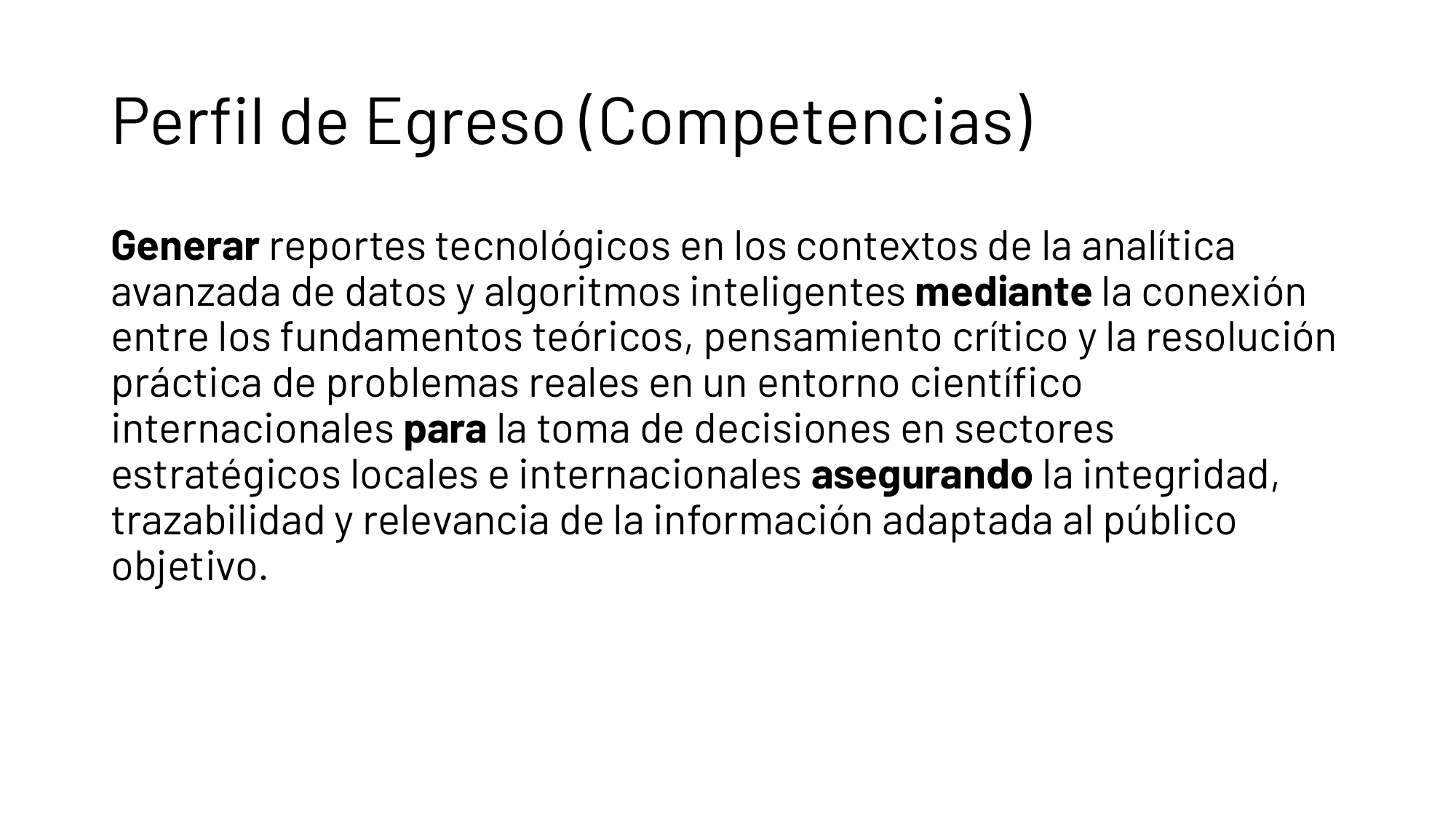

# Perfil de Egreso (Competencias)
Generar reportes tecnológicos en los contextos de la analítica avanzada de datos y algoritmos inteligentes mediante la conexión entre los fundamentos teóricos, pensamiento crítico y la resolución práctica de problemas reales en un entorno científico internacionales para la toma de decisiones en sectores estratégicos locales e internacionales asegurando la integridad, trazabilidad y relevancia de la información adaptada al público objetivo.